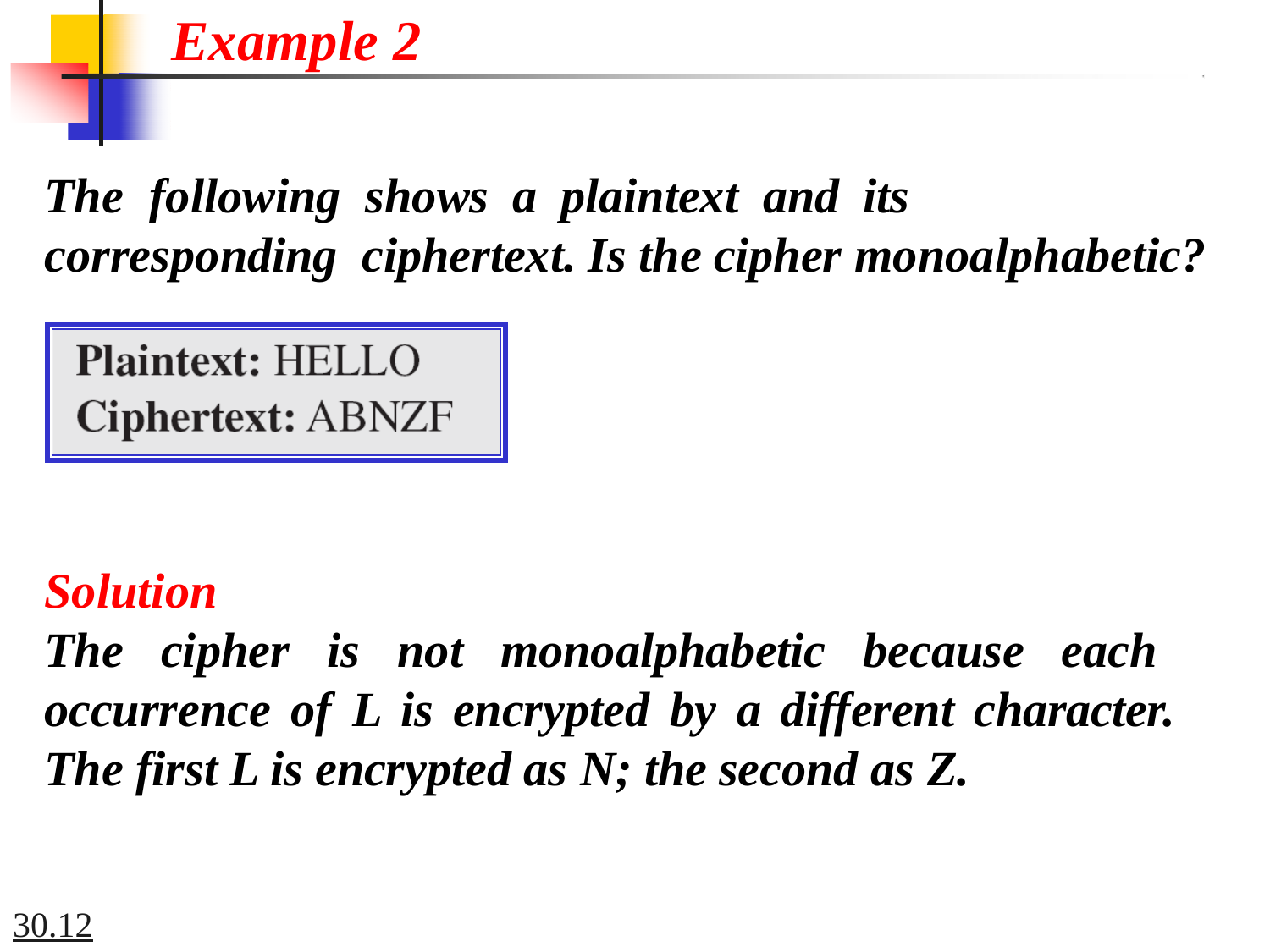

# Example 2

The	following	shows	a	plaintext	and	its	corresponding  ciphertext. Is the cipher monoalphabetic?

Solution
The cipher is not monoalphabetic because each  occurrence of L is encrypted by a different character.  The first L is encrypted as N; the second as Z.
30.12